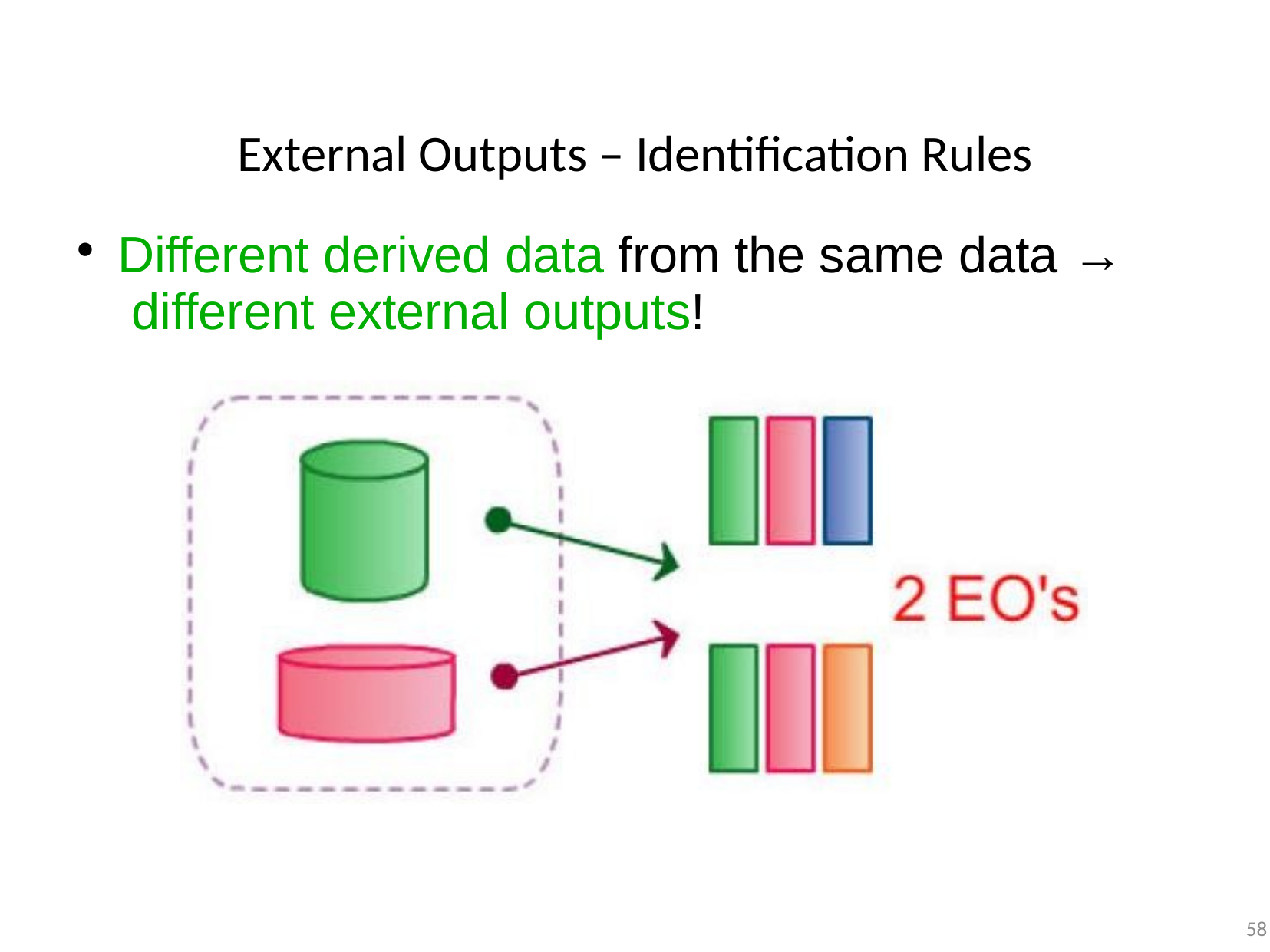

# External Outputs – Identification Rules
Different derived data from the same data →  different external outputs!

58